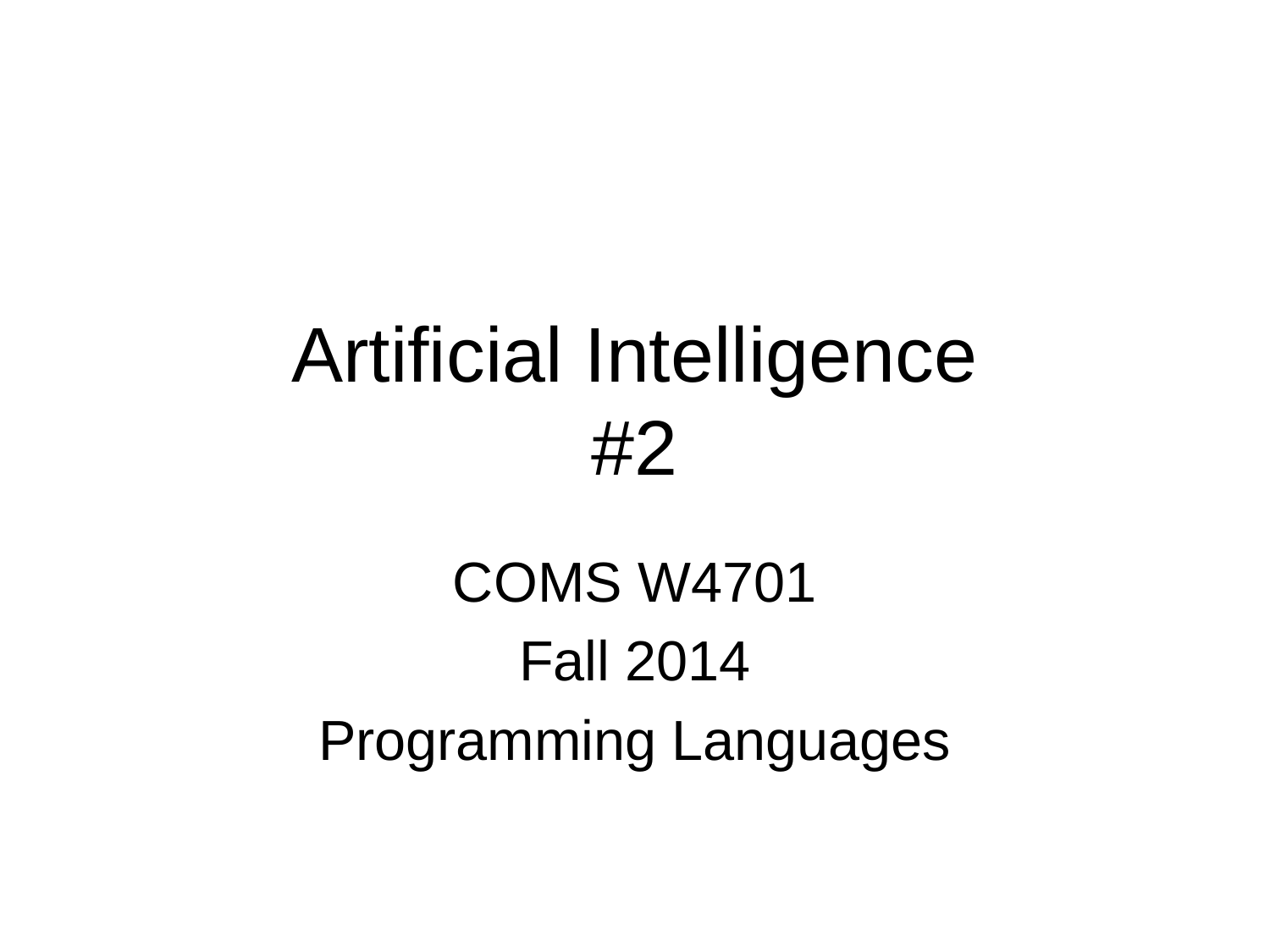

# Artificial Intelligence #2
COMS W4701
Fall 2014
Programming Languages